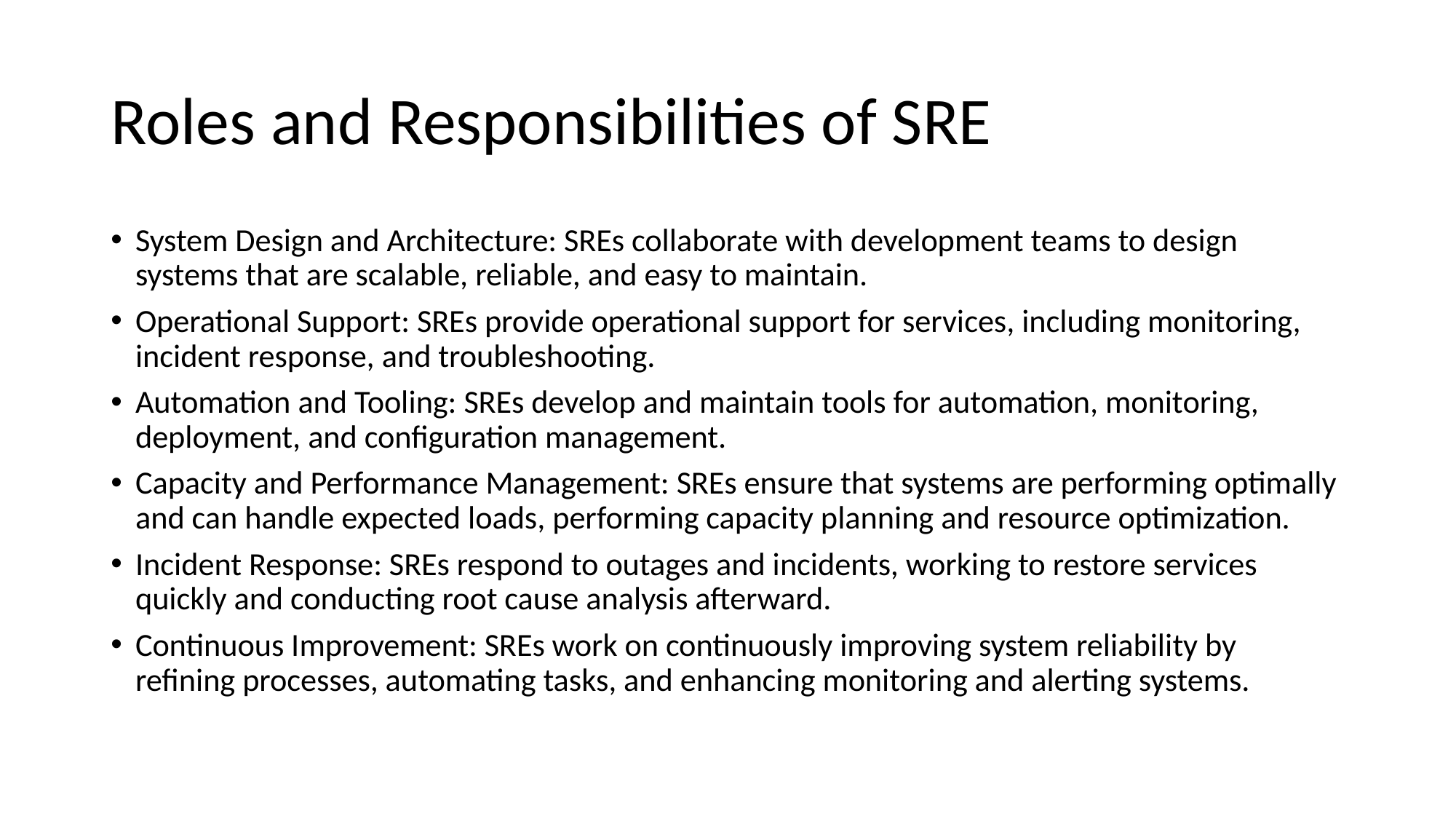

# Roles and Responsibilities of SRE
System Design and Architecture: SREs collaborate with development teams to design systems that are scalable, reliable, and easy to maintain.
Operational Support: SREs provide operational support for services, including monitoring, incident response, and troubleshooting.
Automation and Tooling: SREs develop and maintain tools for automation, monitoring, deployment, and configuration management.
Capacity and Performance Management: SREs ensure that systems are performing optimally and can handle expected loads, performing capacity planning and resource optimization.
Incident Response: SREs respond to outages and incidents, working to restore services quickly and conducting root cause analysis afterward.
Continuous Improvement: SREs work on continuously improving system reliability by refining processes, automating tasks, and enhancing monitoring and alerting systems.